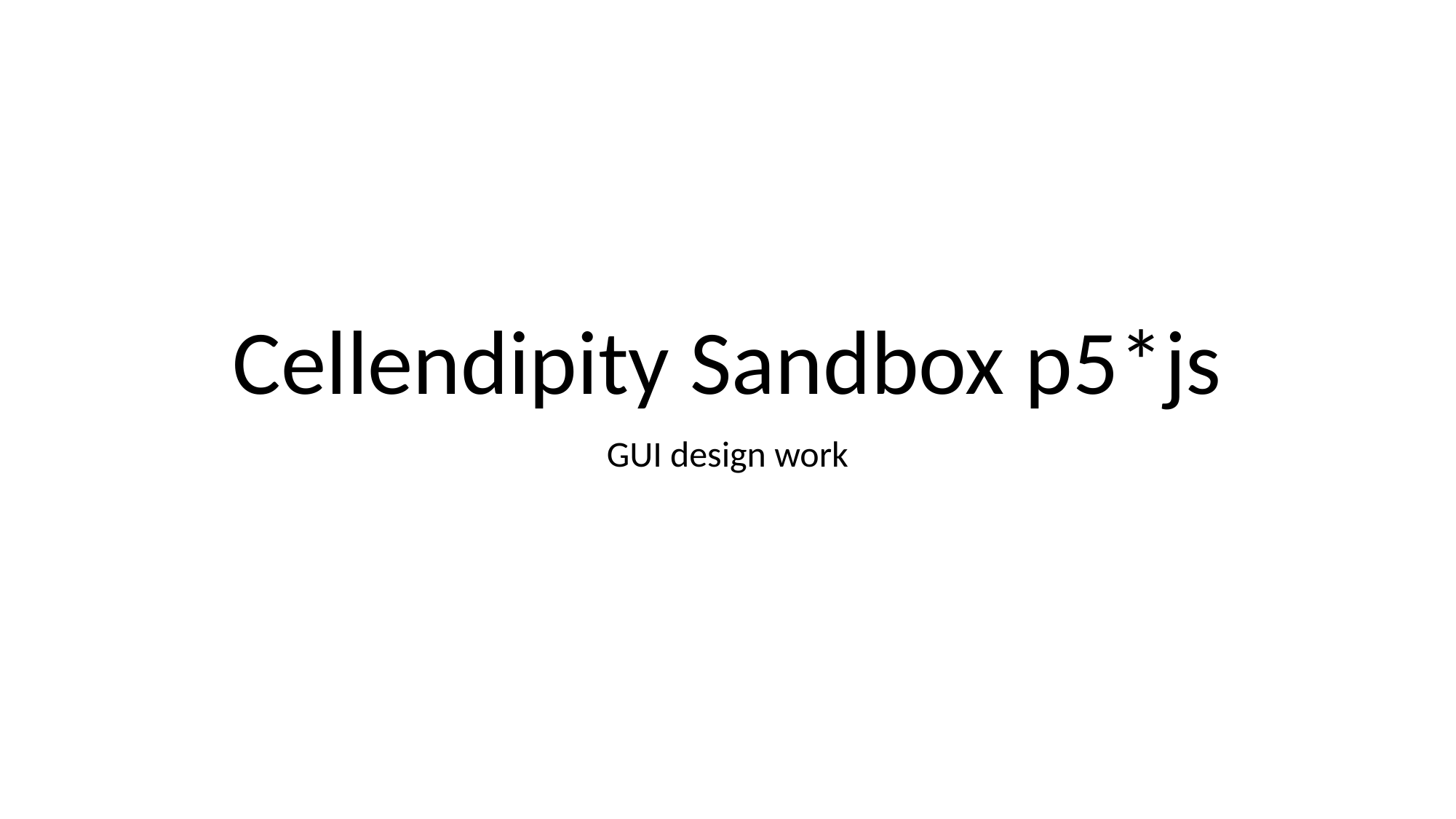

# Cellendipity Sandbox p5*js
GUI design work